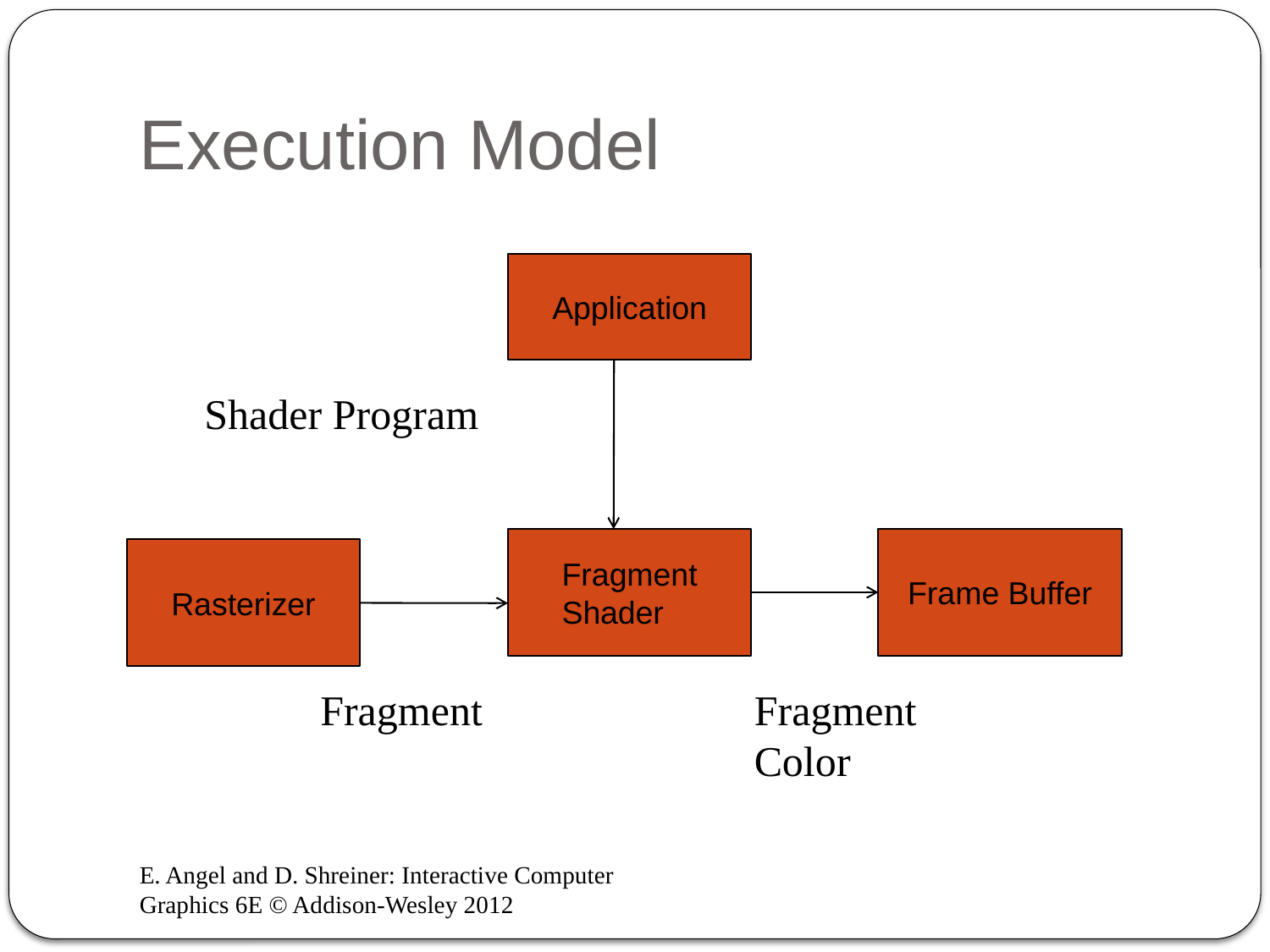

# Execution Model
Application
Shader Program
Fragment
Shader
Frame Buffer
Rasterizer
Fragment
Fragment
Color
E. Angel and D. Shreiner: Interactive Computer Graphics 6E © Addison-Wesley 2012